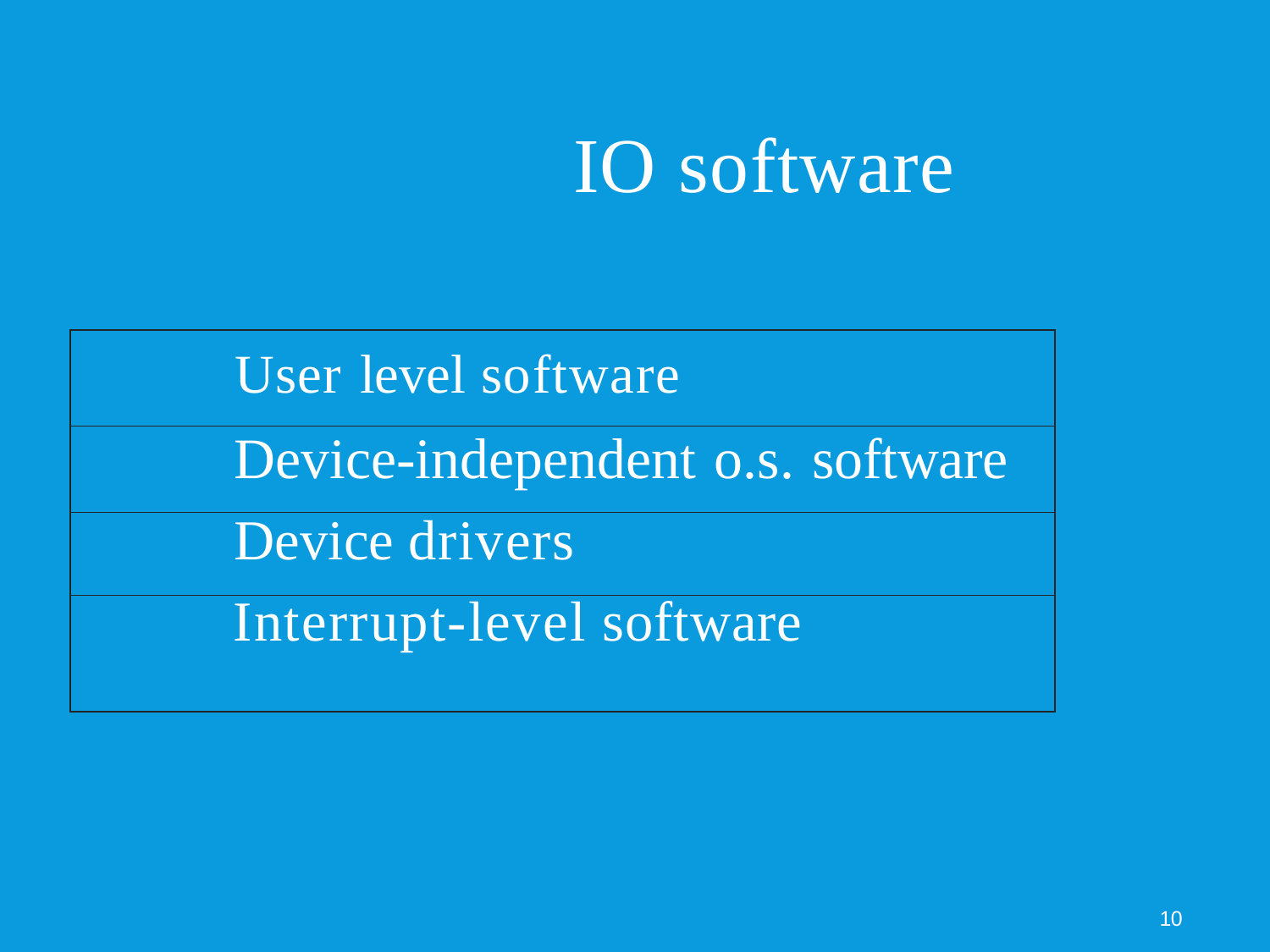

# Layers of the
IO software
| User level software |
| --- |
| Device-independent o.s. software |
| Device drivers |
| Interrupt-level software |
10